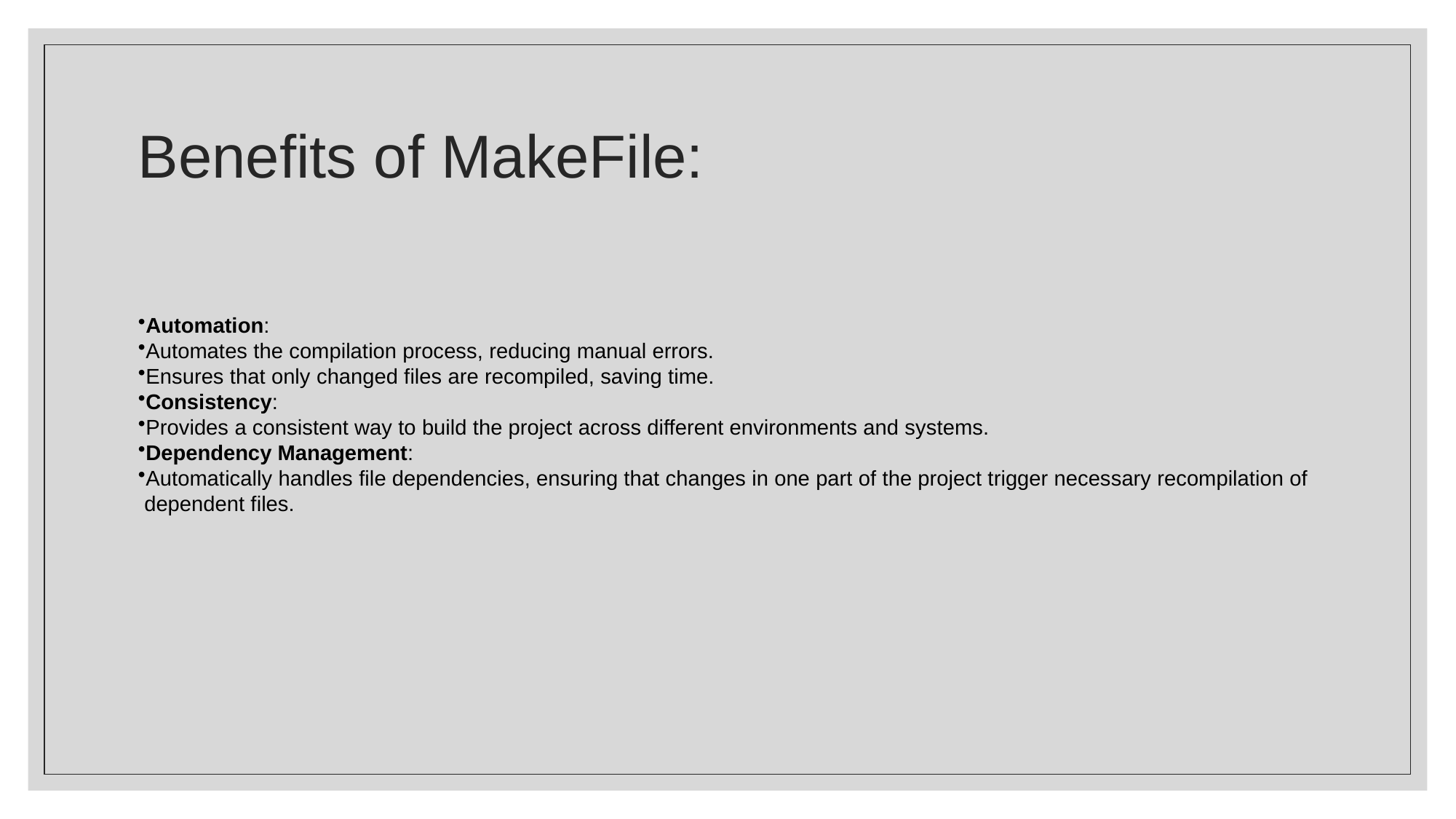

# Benefits of MakeFile:
Automation:
Automates the compilation process, reducing manual errors.
Ensures that only changed files are recompiled, saving time.
Consistency:
Provides a consistent way to build the project across different environments and systems.
Dependency Management:
Automatically handles file dependencies, ensuring that changes in one part of the project trigger necessary recompilation of
 dependent files.